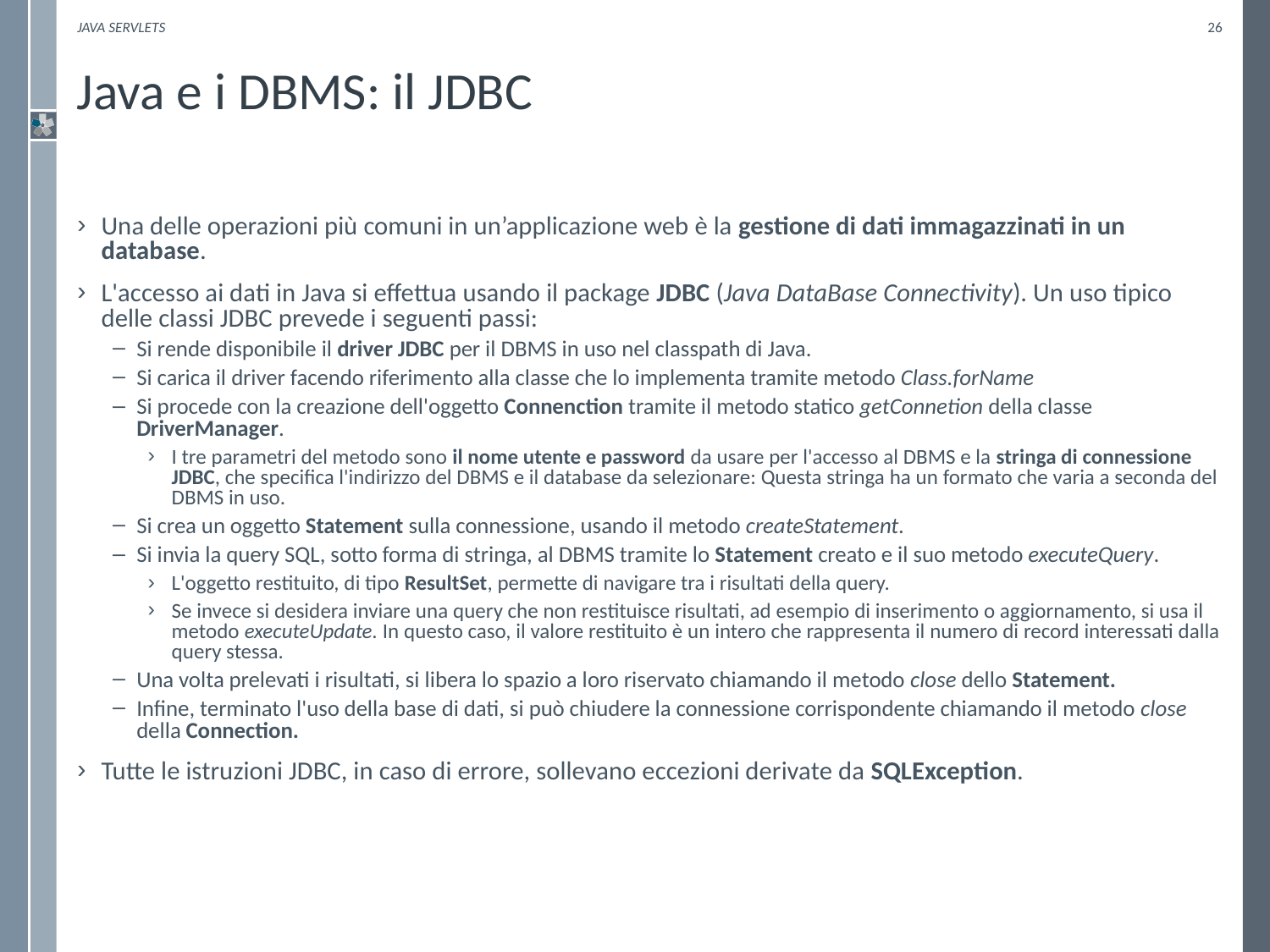

Java Servlets
26
# Java e i DBMS: il JDBC
Una delle operazioni più comuni in un’applicazione web è la gestione di dati immagazzinati in un database.
L'accesso ai dati in Java si effettua usando il package JDBC (Java DataBase Connectivity). Un uso tipico delle classi JDBC prevede i seguenti passi:
Si rende disponibile il driver JDBC per il DBMS in uso nel classpath di Java.
Si carica il driver facendo riferimento alla classe che lo implementa tramite metodo Class.forName
Si procede con la creazione dell'oggetto Connenction tramite il metodo statico getConnetion della classe DriverManager.
I tre parametri del metodo sono il nome utente e password da usare per l'accesso al DBMS e la stringa di connessione JDBC, che specifica l'indirizzo del DBMS e il database da selezionare: Questa stringa ha un formato che varia a seconda del DBMS in uso.
Si crea un oggetto Statement sulla connessione, usando il metodo createStatement.
Si invia la query SQL, sotto forma di stringa, al DBMS tramite lo Statement creato e il suo metodo executeQuery.
L'oggetto restituito, di tipo ResultSet, permette di navigare tra i risultati della query.
Se invece si desidera inviare una query che non restituisce risultati, ad esempio di inserimento o aggiornamento, si usa il metodo executeUpdate. In questo caso, il valore restituito è un intero che rappresenta il numero di record interessati dalla query stessa.
Una volta prelevati i risultati, si libera lo spazio a loro riservato chiamando il metodo close dello Statement.
Infine, terminato l'uso della base di dati, si può chiudere la connessione corrispondente chiamando il metodo close della Connection.
Tutte le istruzioni JDBC, in caso di errore, sollevano eccezioni derivate da SQLException.